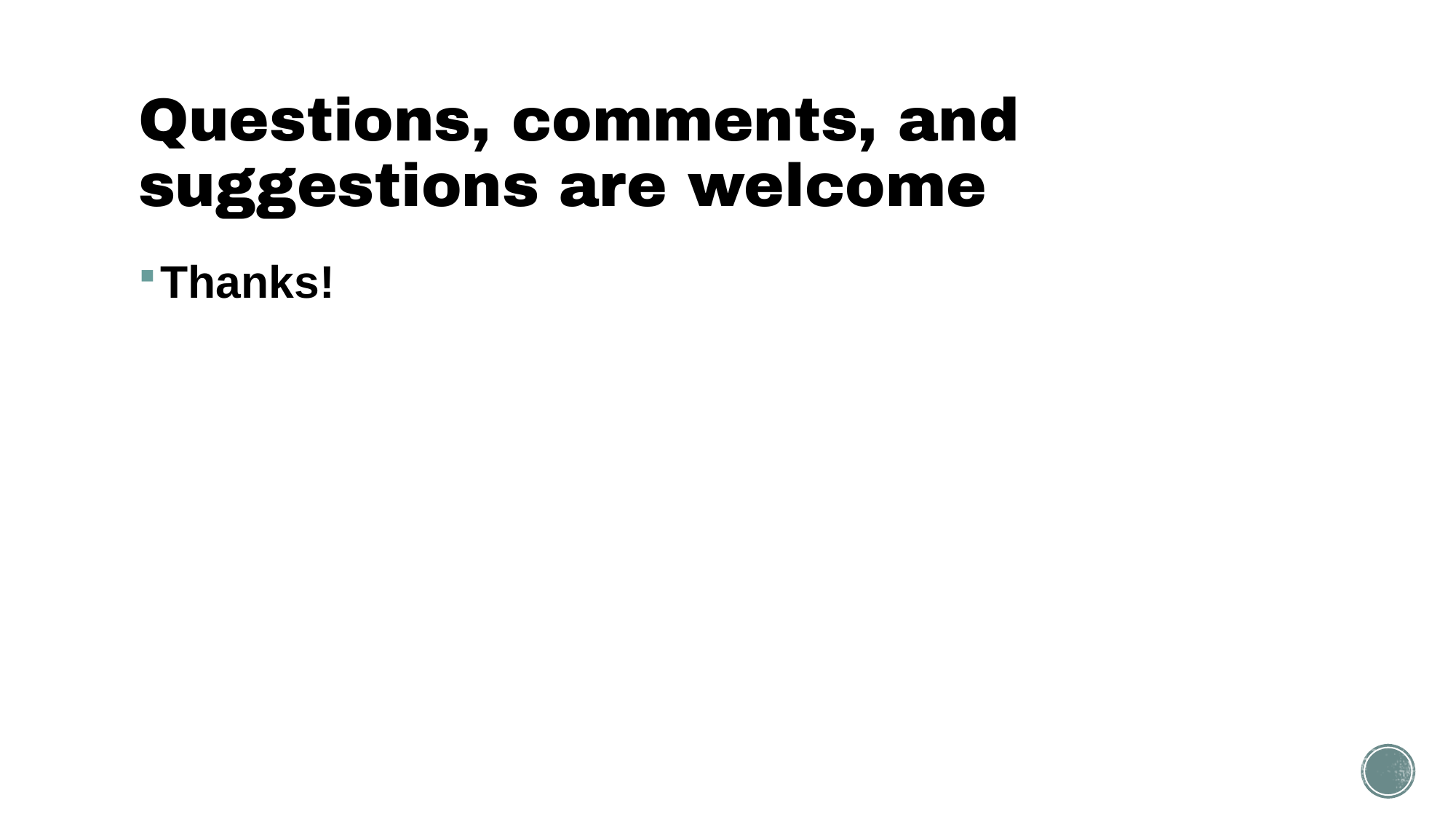

# Questions, comments, and suggestions are welcome
Thanks!